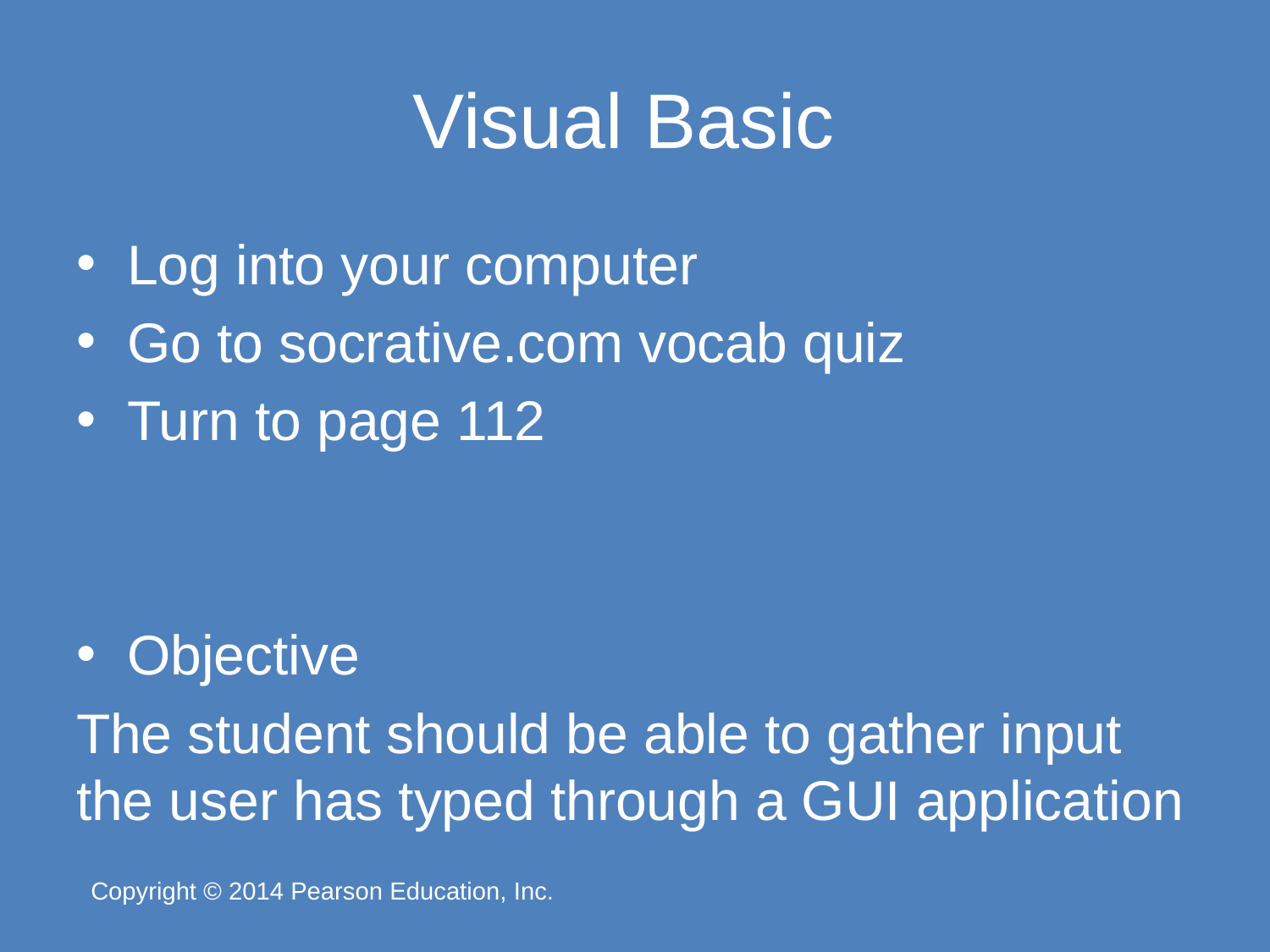

# Visual Basic
Log into your computer
Go to socrative.com vocab quiz
Turn to page 112

Objective
The student should be able to gather input the user has typed through a GUI application